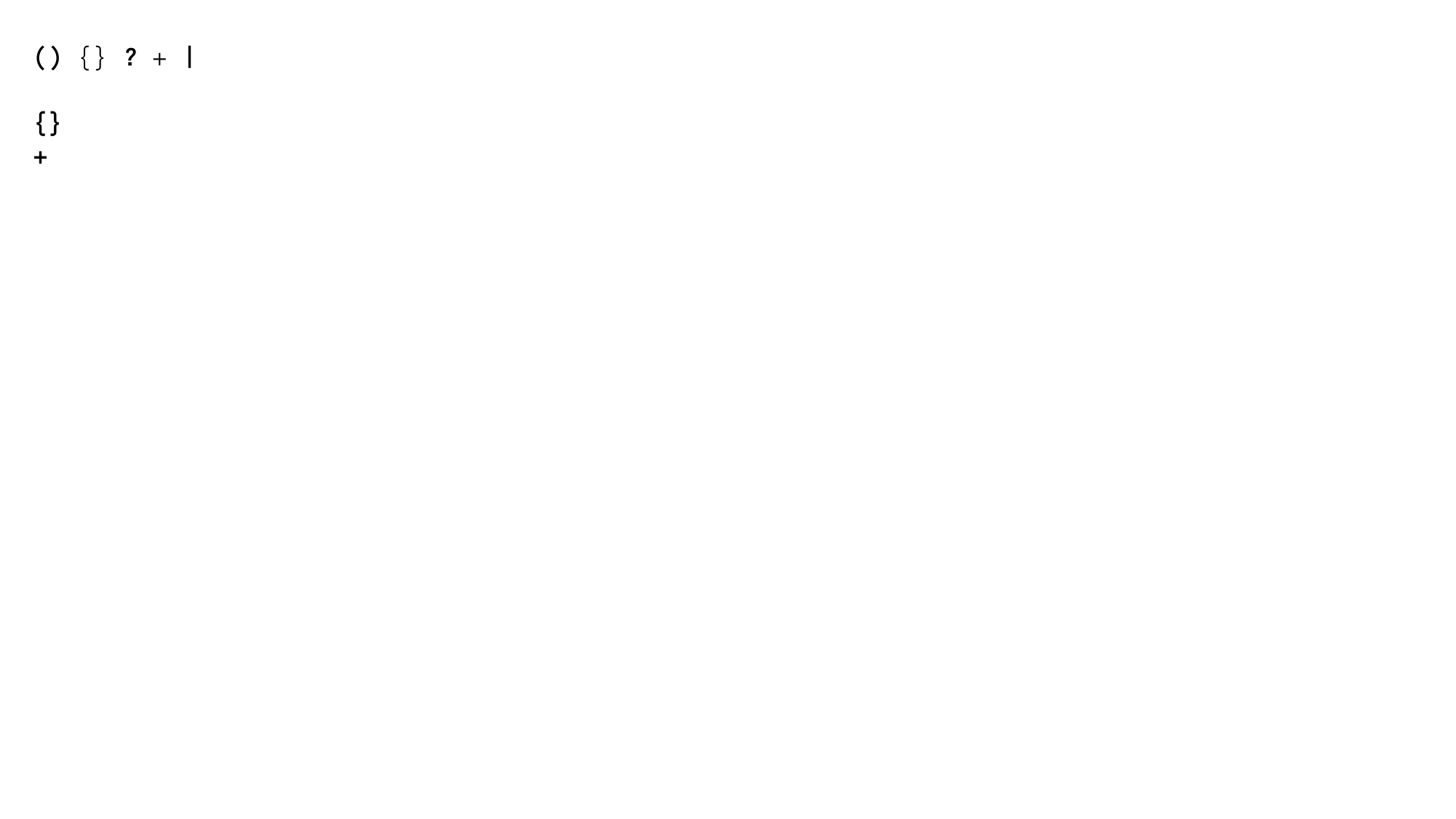

() {} ? + |

{}
+